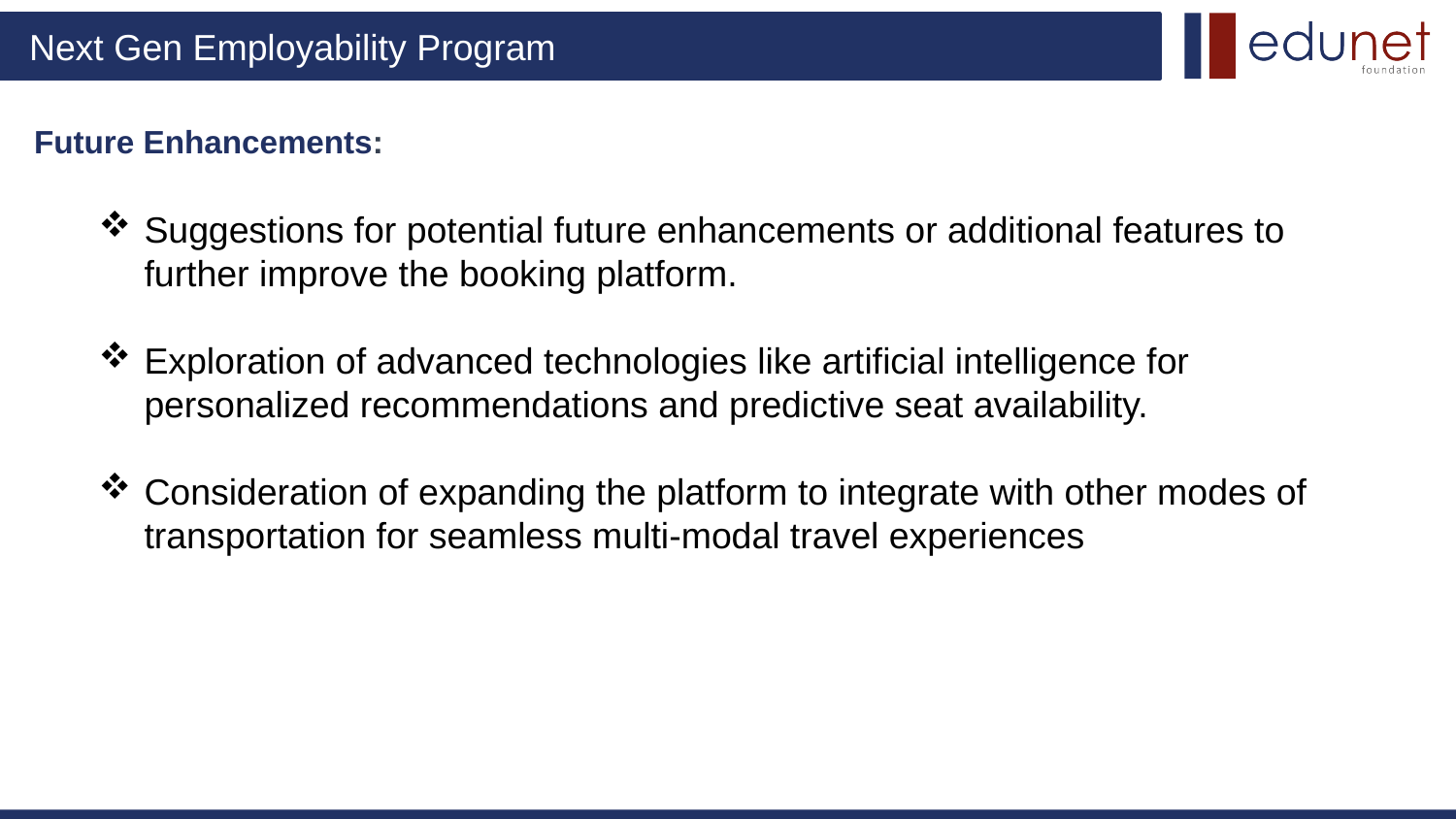

# Future Enhancements:
Suggestions for potential future enhancements or additional features to further improve the booking platform.

Exploration of advanced technologies like artificial intelligence for personalized recommendations and predictive seat availability.

Consideration of expanding the platform to integrate with other modes of transportation for seamless multi-modal travel experiences